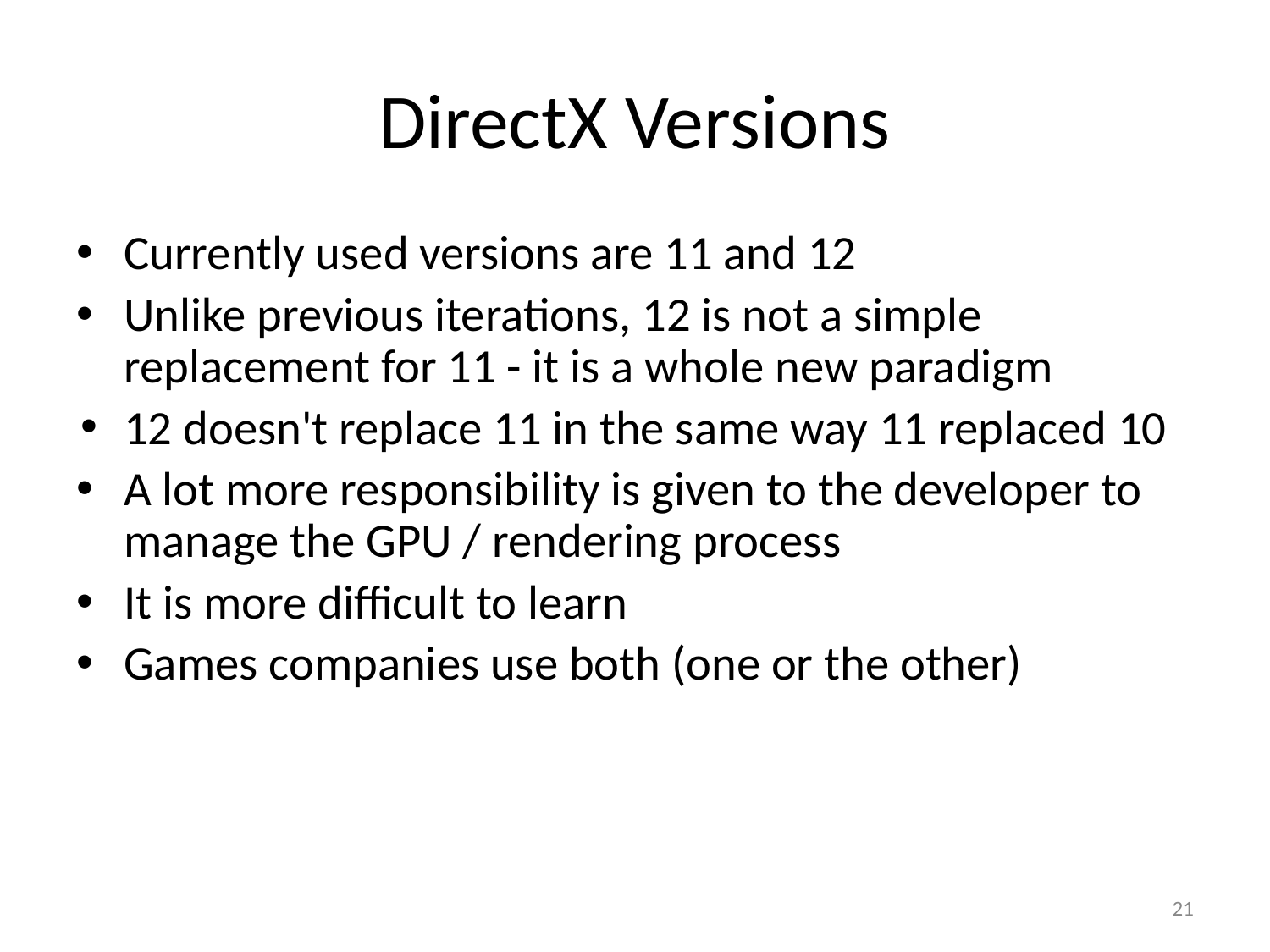

# DirectX Versions
Currently used versions are 11 and 12
Unlike previous iterations, 12 is not a simple replacement for 11 - it is a whole new paradigm
12 doesn't replace 11 in the same way 11 replaced 10
A lot more responsibility is given to the developer to manage the GPU / rendering process
It is more difficult to learn
Games companies use both (one or the other)

21